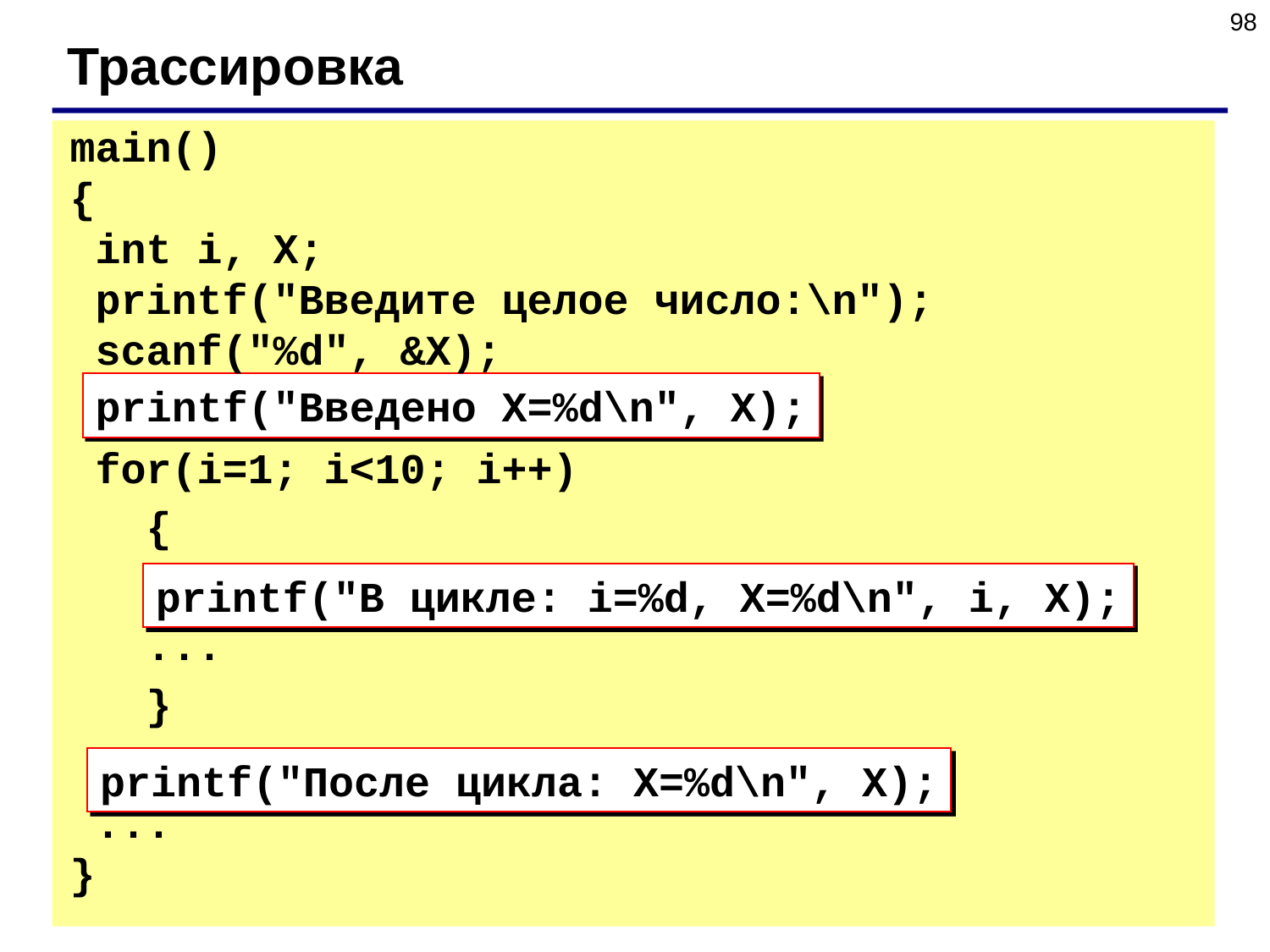

98
Трассировка

main()
{
 int i, X;
 printf("Введите целое число:\n");
 scanf("%d", &X);

 for(i=1; i<10; i++)
   {

   ...
   }

 ...
}

printf("Введено X=%d\n", X);
printf("В цикле: i=%d, X=%d\n", i, X);
printf("После цикла: X=%d\n", X);